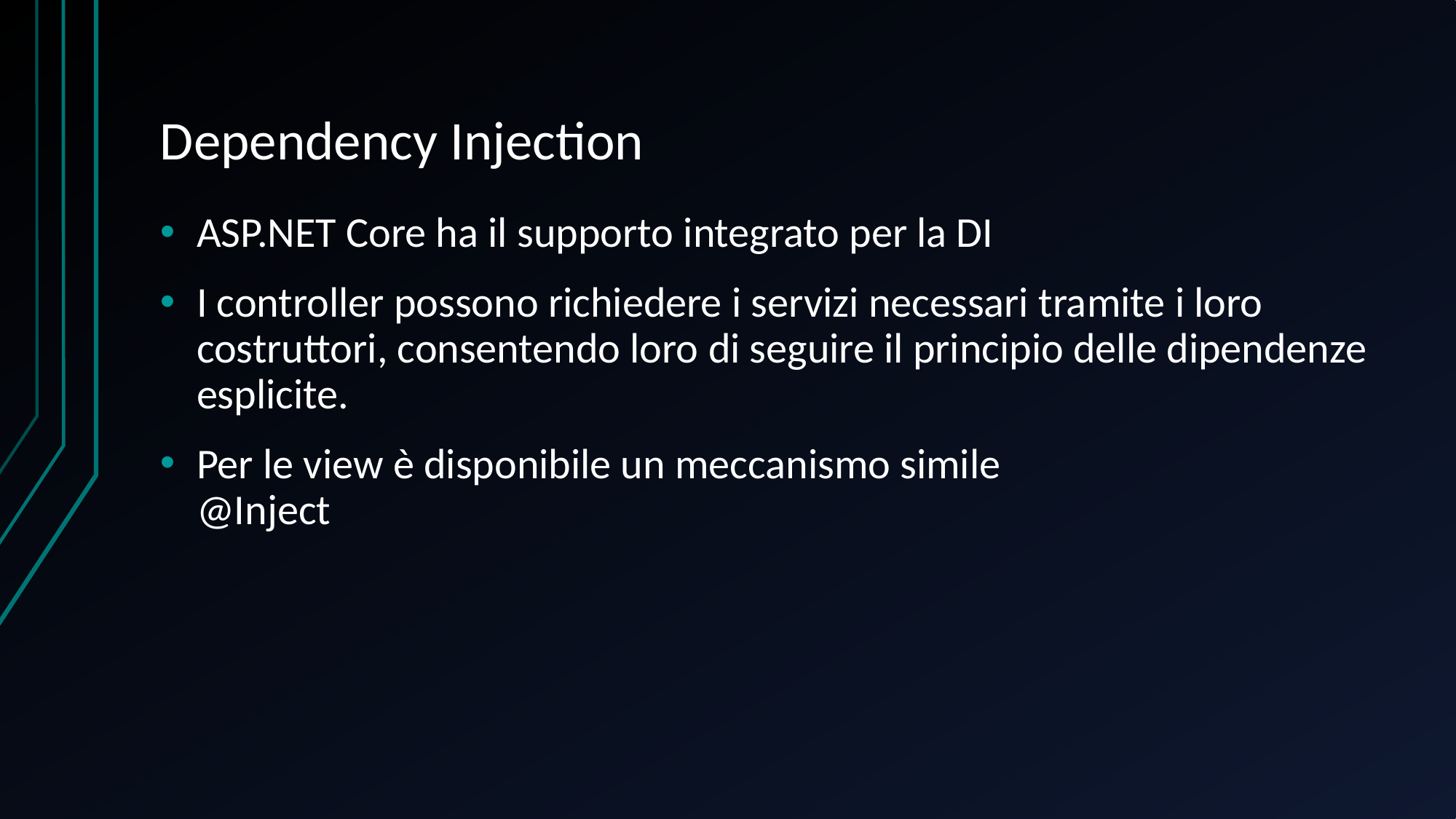

# Dependency Injection
ASP.NET Core ha il supporto integrato per la DI
I controller possono richiedere i servizi necessari tramite i loro costruttori, consentendo loro di seguire il principio delle dipendenze esplicite.
Per le view è disponibile un meccanismo simile
@Inject